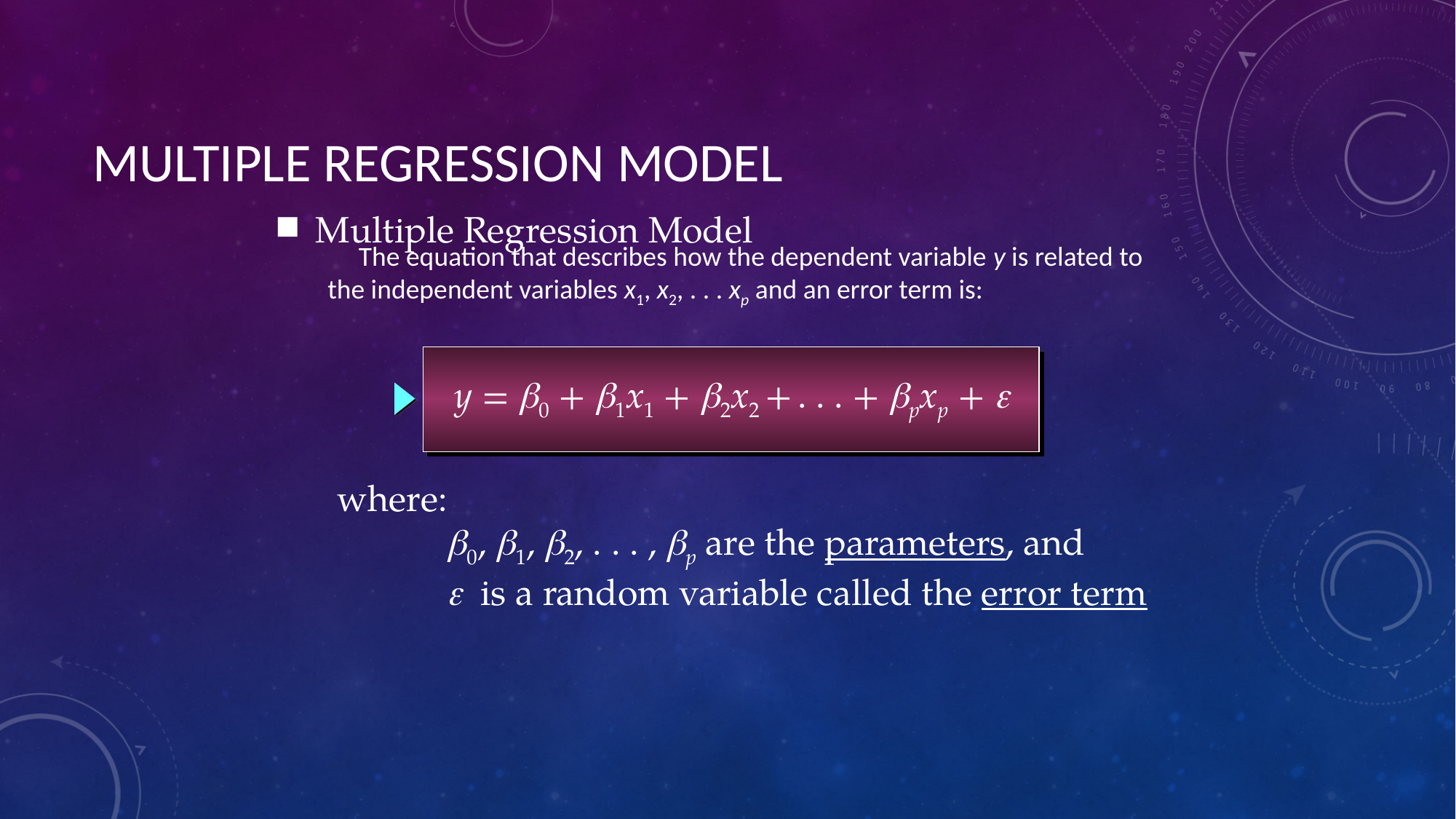

# Multiple Regression Model
	     The equation that describes how the dependent variable y is related to the independent variables x1, x2, . . . xp and an error term is:
  Multiple Regression Model

y = β0 + β1x1 + β2x2 + . . . + βpxp + ε

where:
	β0, β1, β2, . . . , βp are the parameters, and
	ε  is a random variable called the error term